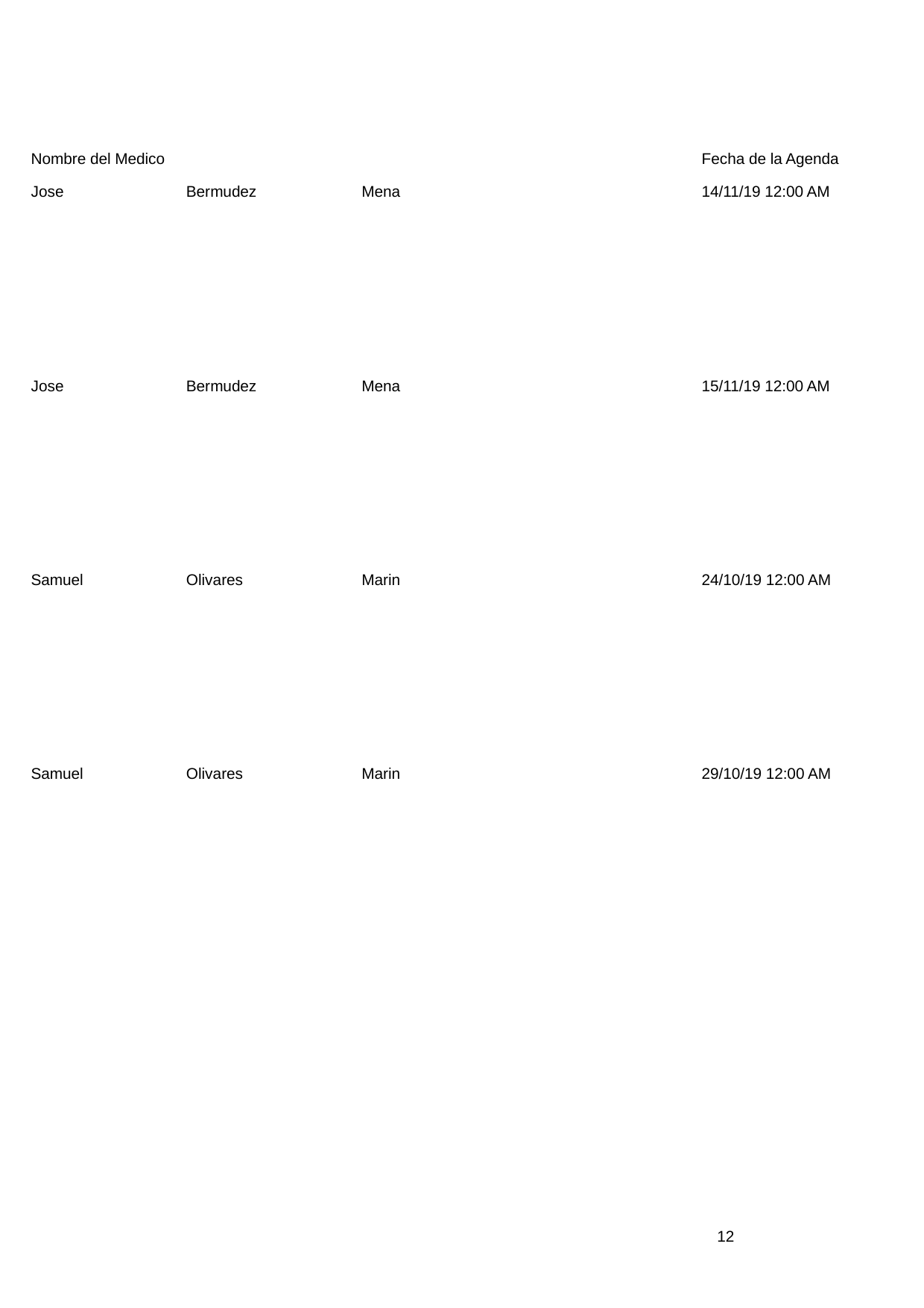

Nombre del Medico
Fecha de la Agenda
Jose
Bermudez
Mena
14/11/19 12:00 AM
Jose
Bermudez
Mena
15/11/19 12:00 AM
Samuel
Olivares
Marin
24/10/19 12:00 AM
Samuel
Olivares
Marin
29/10/19 12:00 AM
12